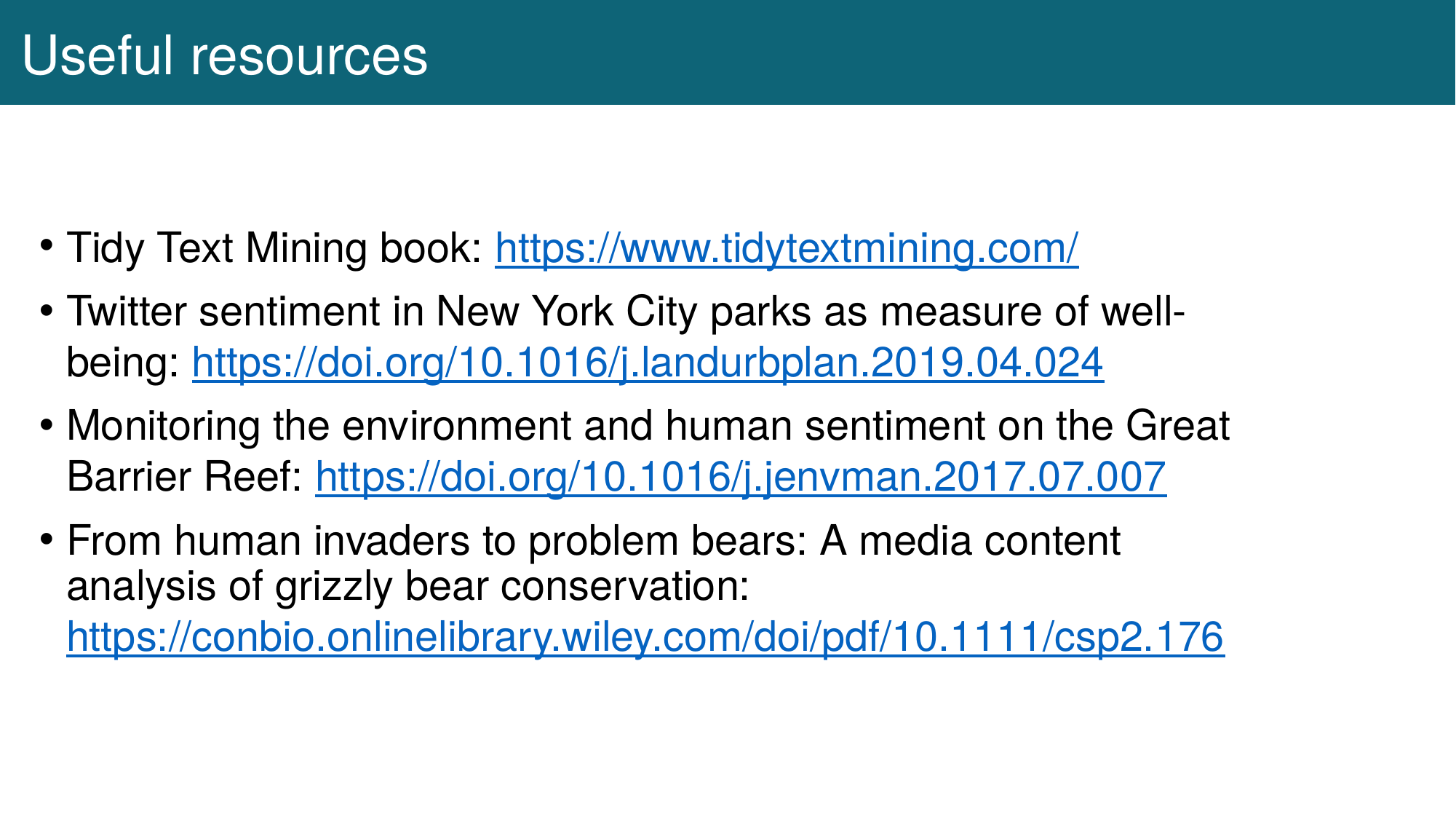

Useful resources

Tidy Text Mining book: https://www.tidytextmining.com/
Twitter sentiment in New York City parks as measure of well-being: https://doi.org/10.1016/j.landurbplan.2019.04.024
Monitoring the environment and human sentiment on the Great Barrier Reef: https://doi.org/10.1016/j.jenvman.2017.07.007
From human invaders to problem bears: A media content analysis of grizzly bear conservation: https://conbio.onlinelibrary.wiley.com/doi/pdf/10.1111/csp2.176